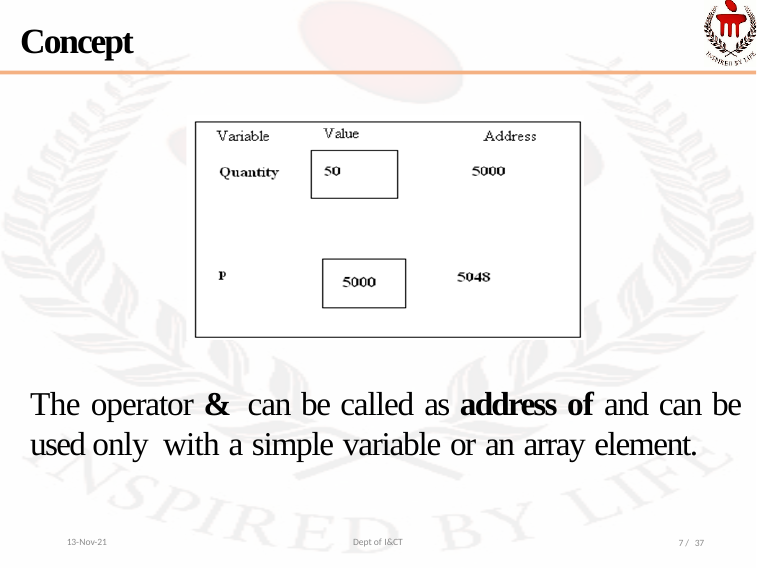

# Concept

The operator & can be called as address of and can be used only  with a simple variable or an array element.
13-Nov-21
Dept of I&CT
7 / 37